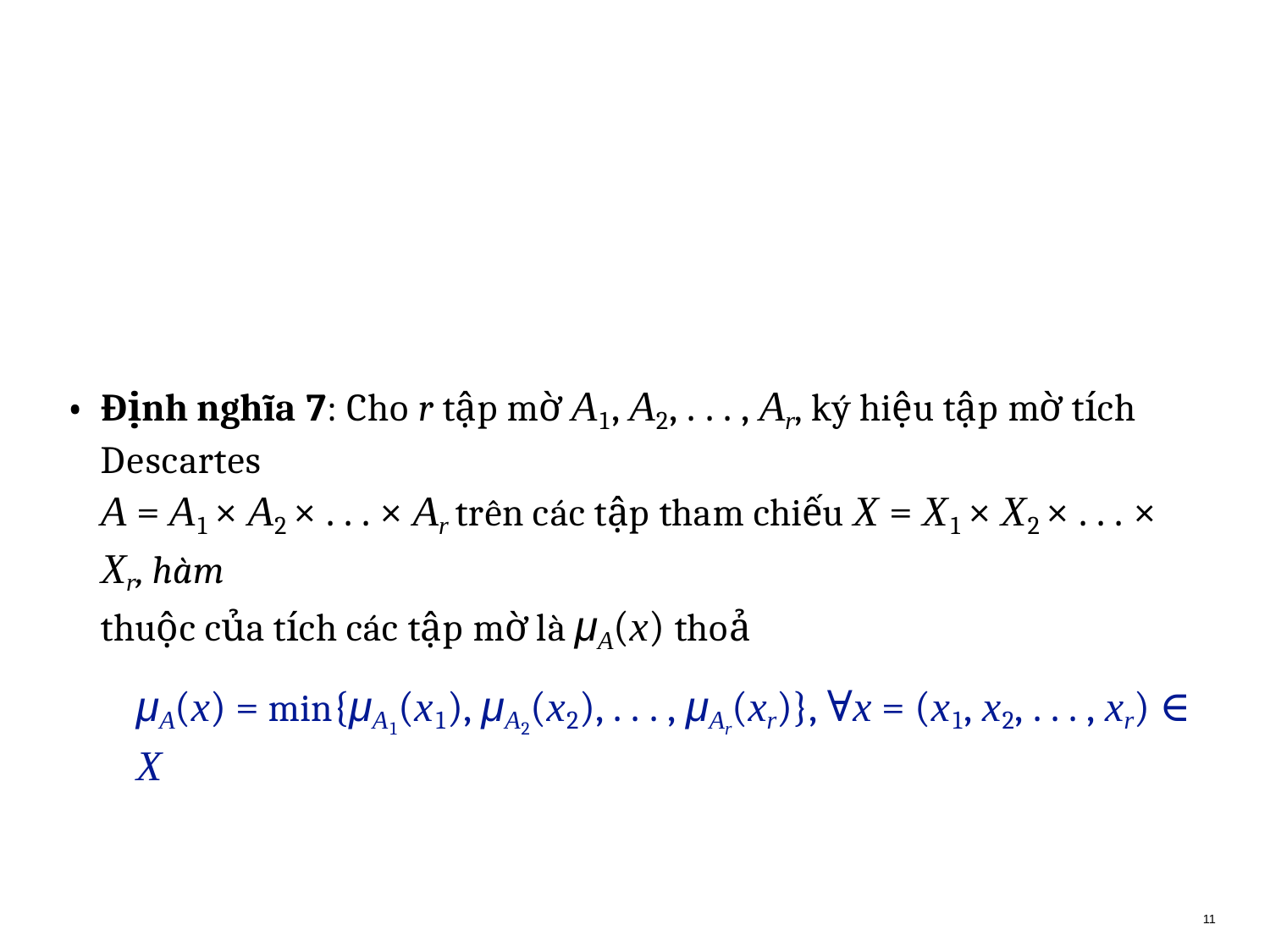

Định nghĩa 7: Cho r tập mờ A1, A2, . . . , Ar, ký hiệu tập mờ tı́ch Descartes
A = A1 × A2 × . . . × Ar trên các tập tham chiếu X = X1 × X2 × . . . × Xr, hàm
thuộc của tı́ch các tập mờ là μA(x) thoả
μA(x) = min{μA1(x1), μA2(x2), . . . , μAr(xr)}, ∀x = (x1, x2, . . . , xr) ∈ X
11